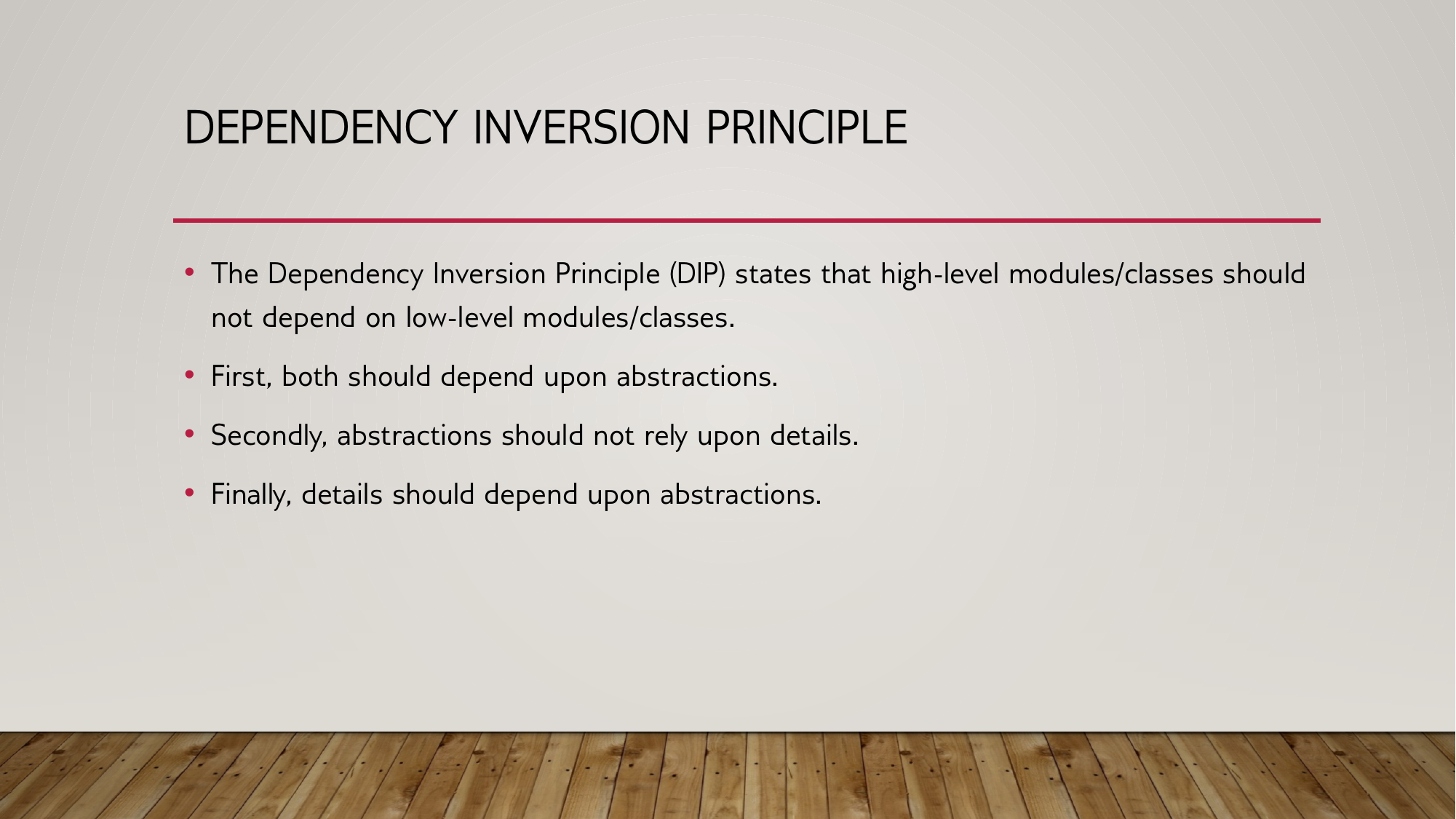

# Dependency Inversion Principle
The Dependency Inversion Principle (DIP) states that high-level modules/classes should not depend on low-level modules/classes.
First, both should depend upon abstractions.
Secondly, abstractions should not rely upon details.
Finally, details should depend upon abstractions.